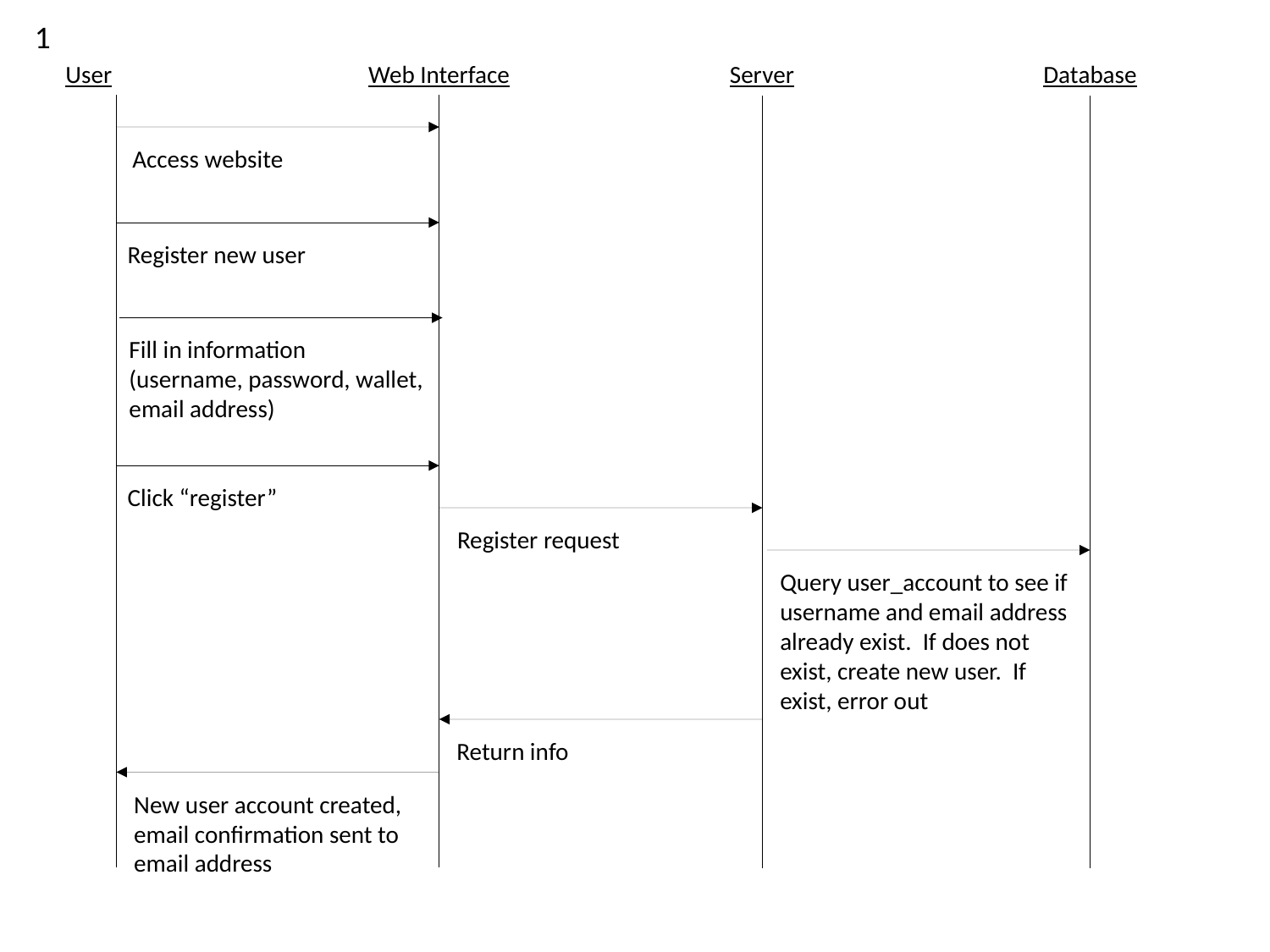

1
User
Web Interface
Server
Database

Access website

Register new user

Fill in information
(username, password, wallet, email address)

Click “register”

Register request

Query user_account to see if username and email address already exist.  If does not exist, create new user.  If exist, error out

Return info

New user account created, email confirmation sent to email address